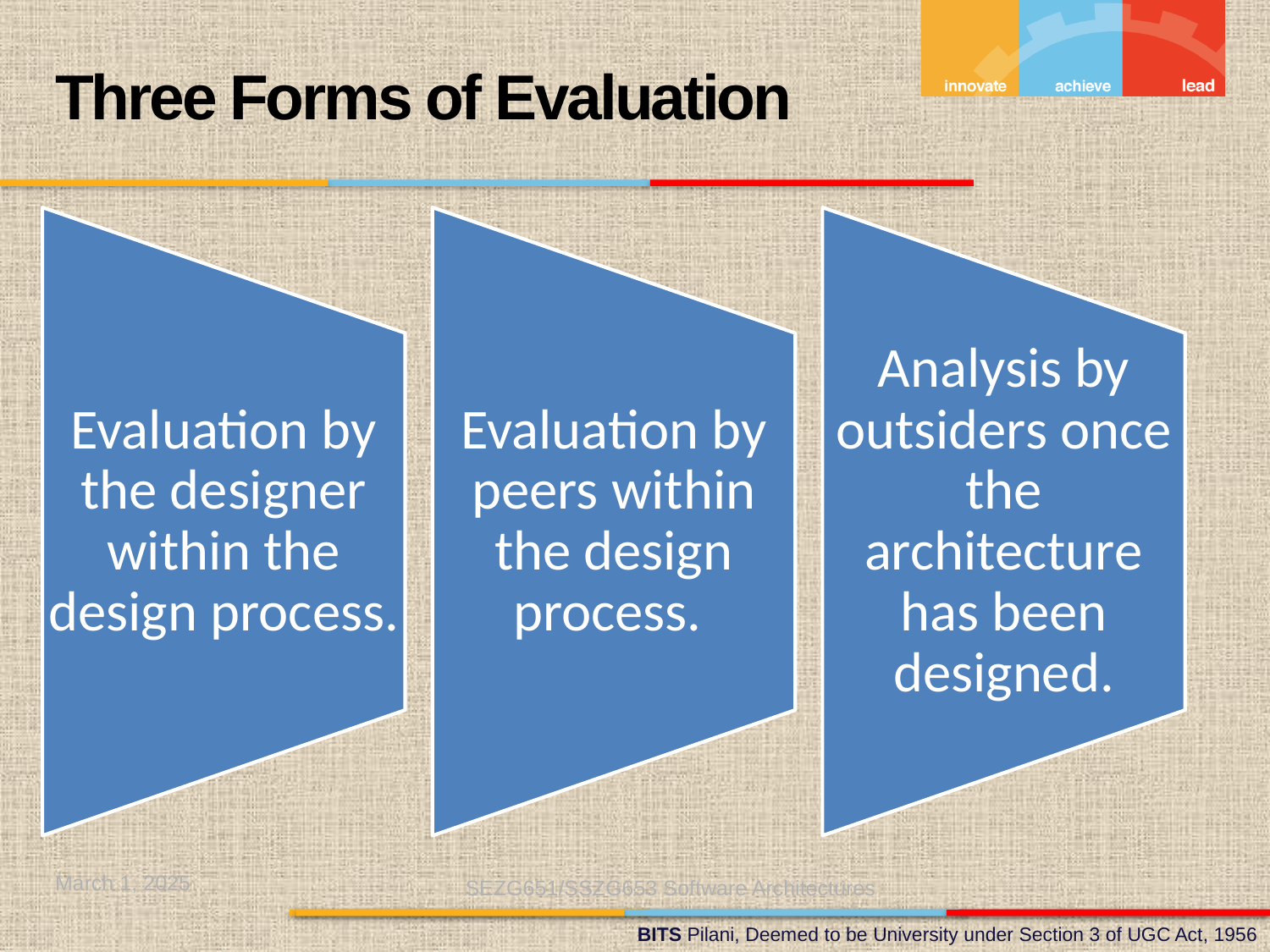

Three Forms of Evaluation
Evaluation by the designer within the design process.
Evaluation by peers within the design process.
Analysis by outsiders once the architecture has been designed.
March 1, 2025
SEZG651/SSZG653 Software Architectures